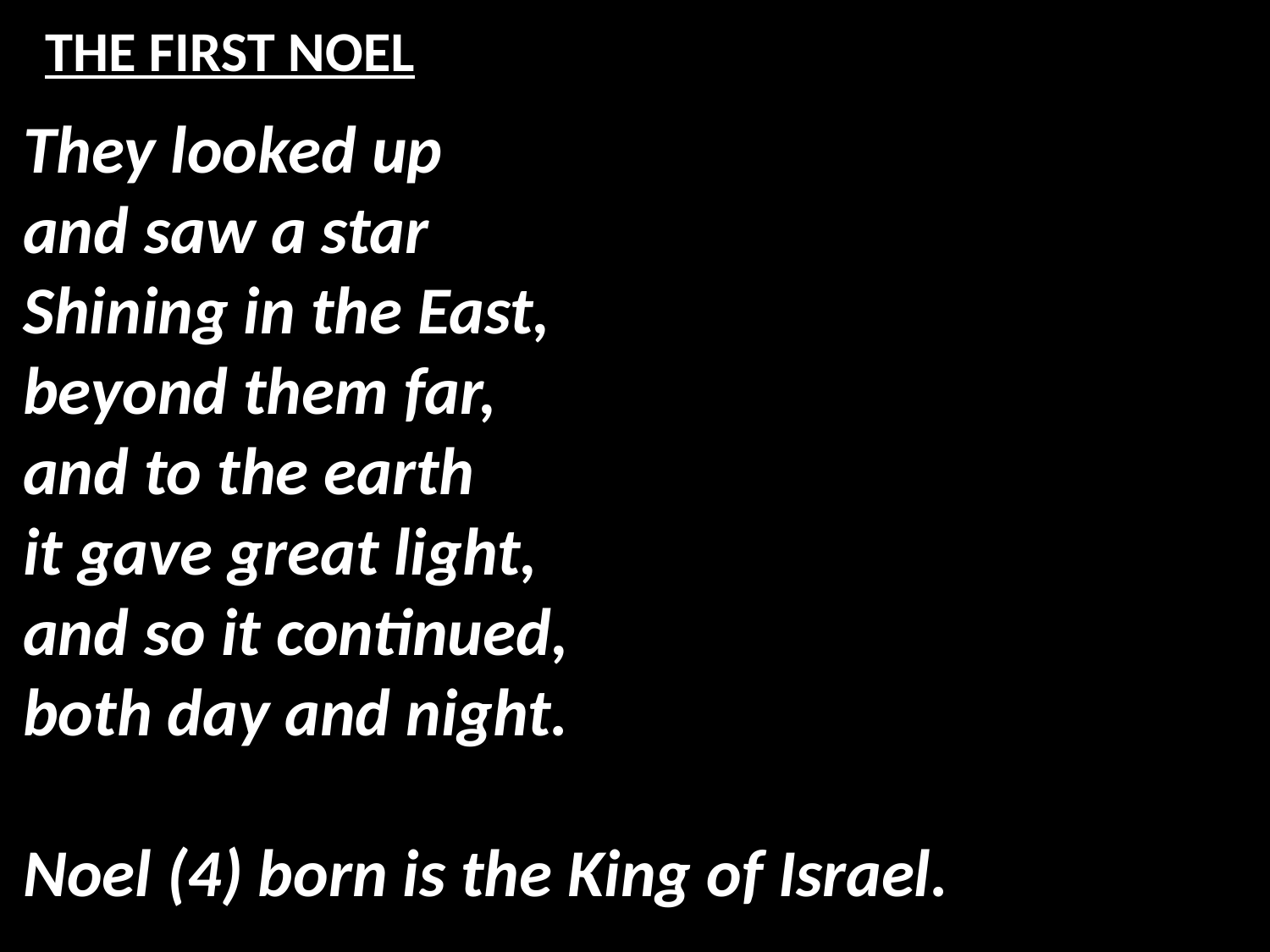

# THE FIRST NOEL
They looked up
and saw a star
Shining in the East,
beyond them far,
and to the earth
it gave great light,
and so it continued,
both day and night.

Noel (4) born is the King of Israel.